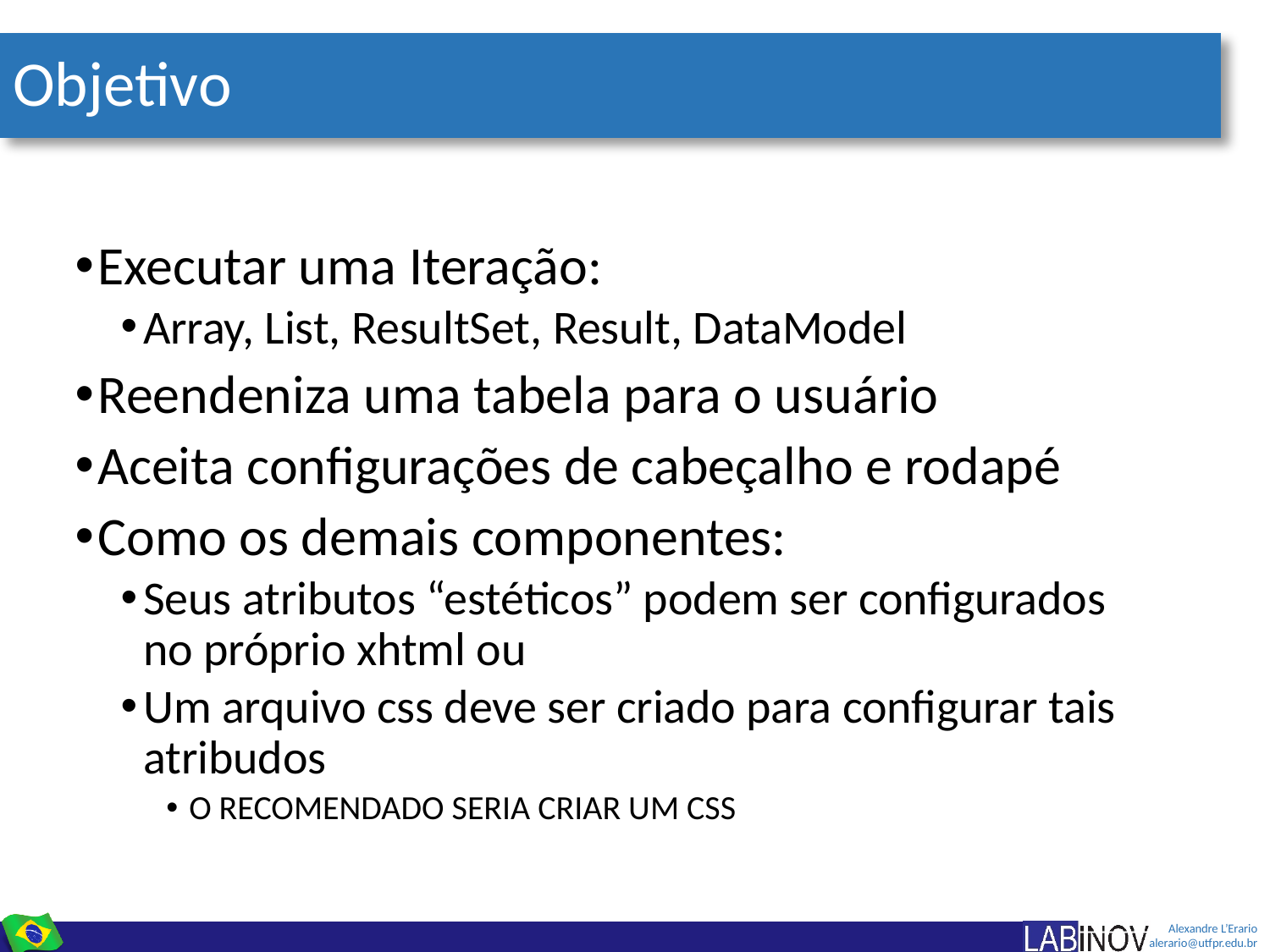

# Objetivo
Executar uma Iteração:
Array, List, ResultSet, Result, DataModel
Reendeniza uma tabela para o usuário
Aceita configurações de cabeçalho e rodapé
Como os demais componentes:
Seus atributos “estéticos” podem ser configurados no próprio xhtml ou
Um arquivo css deve ser criado para configurar tais atribudos
O RECOMENDADO SERIA CRIAR UM CSS